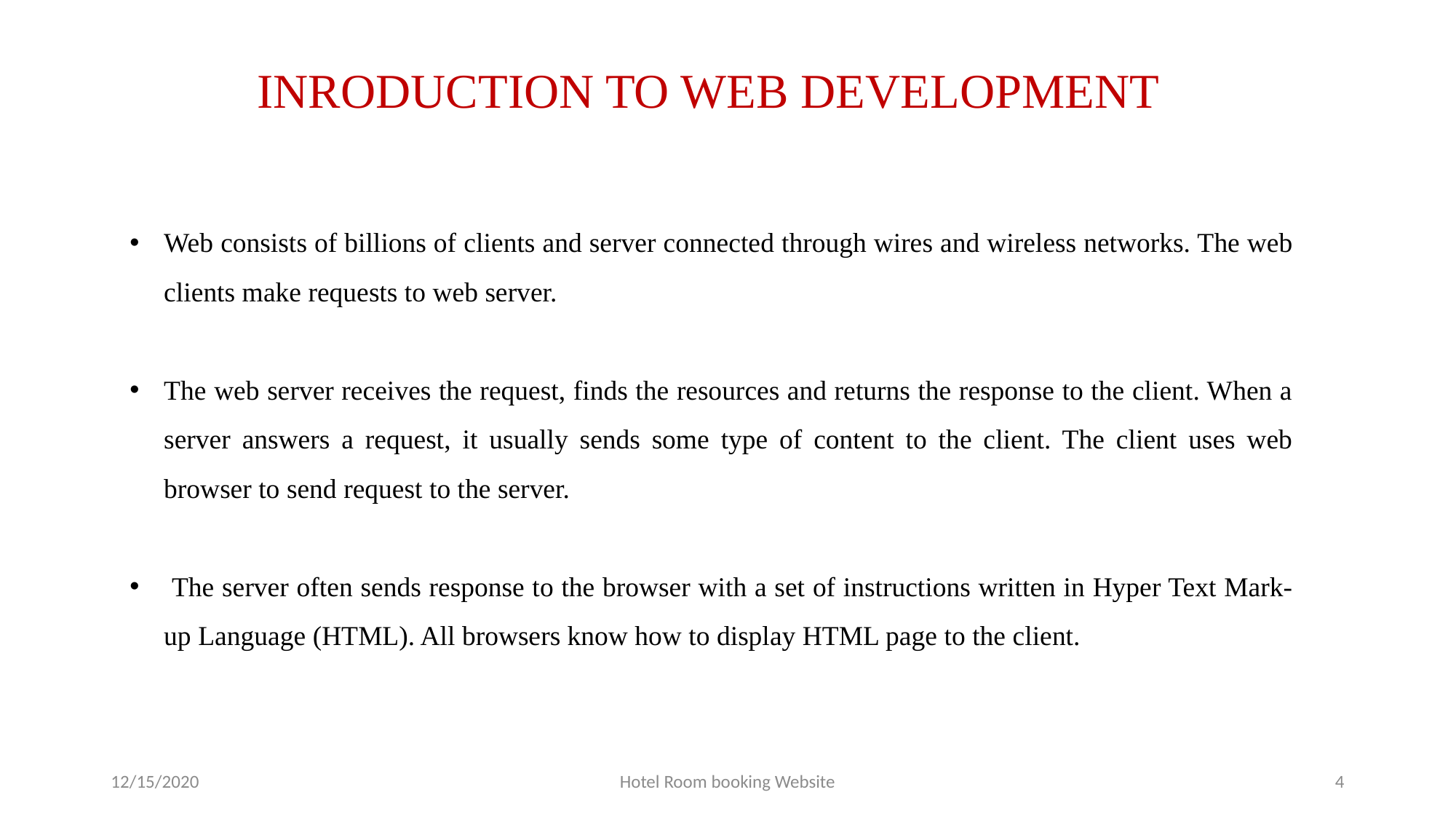

# INRODUCTION TO WEB DEVELOPMENT
Web consists of billions of clients and server connected through wires and wireless networks. The web clients make requests to web server.

The web server receives the request, finds the resources and returns the response to the client. When a server answers a request, it usually sends some type of content to the client. The client uses web browser to send request to the server.

 The server often sends response to the browser with a set of instructions written in Hyper Text Mark-up Language (HTML). All browsers know how to display HTML page to the client.
12/15/2020
Hotel Room booking Website
4